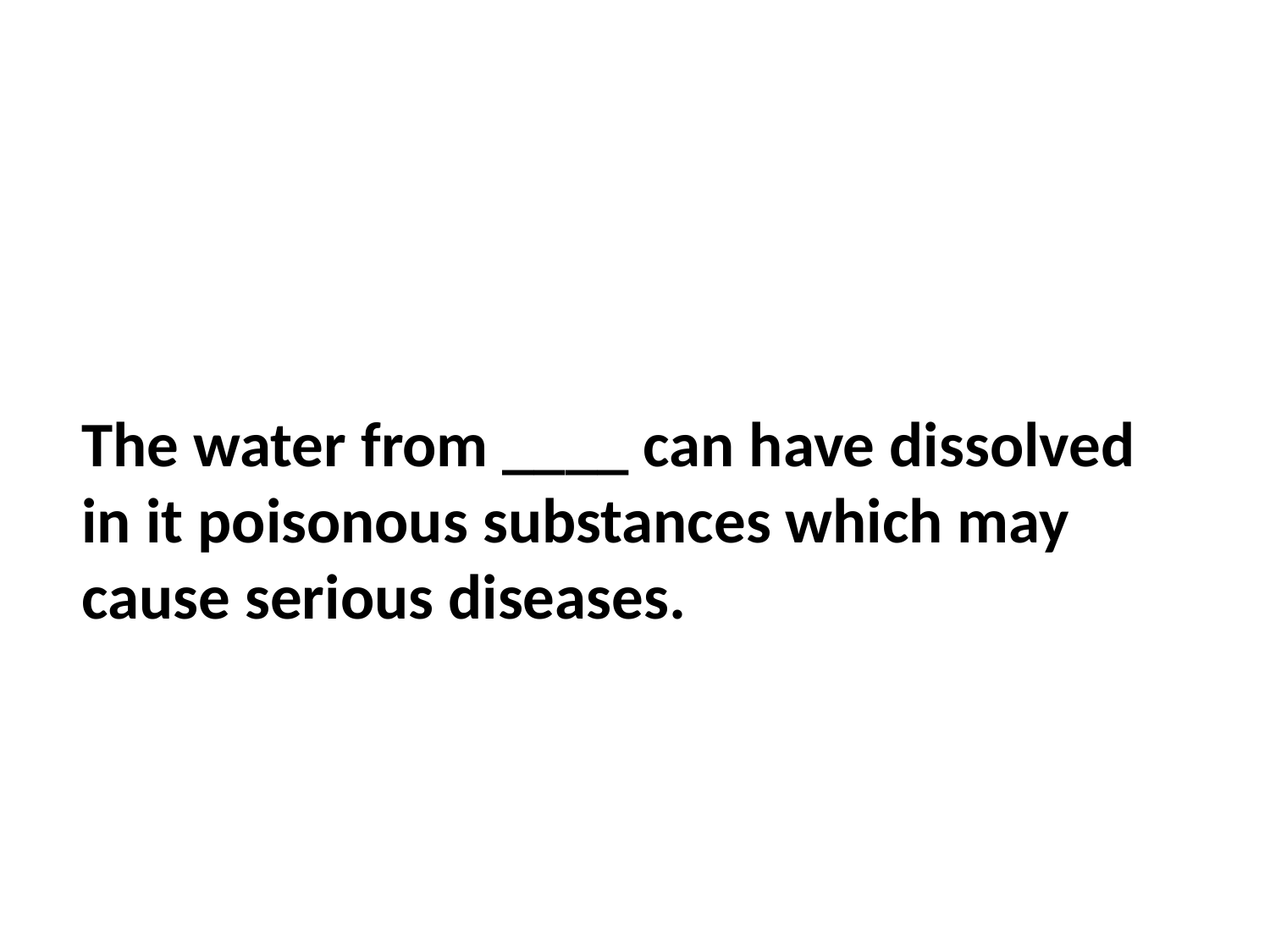

The water from ____ can have dissolved in it poisonous substances which may cause serious diseases.